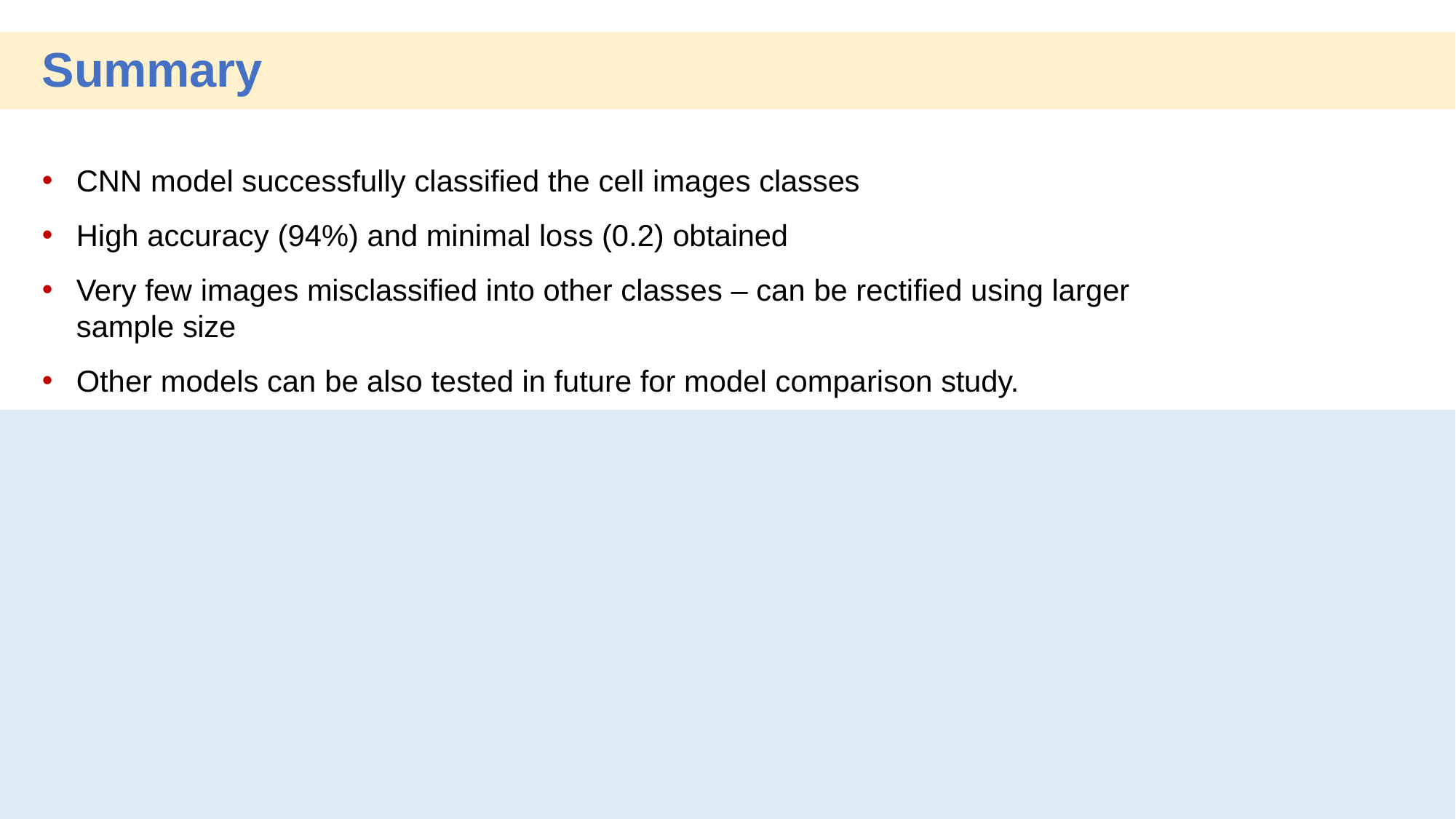

# Summary
CNN model successfully classified the cell images classes
High accuracy (94%) and minimal loss (0.2) obtained
Very few images misclassified into other classes – can be rectified using larger sample size
Other models can be also tested in future for model comparison study.